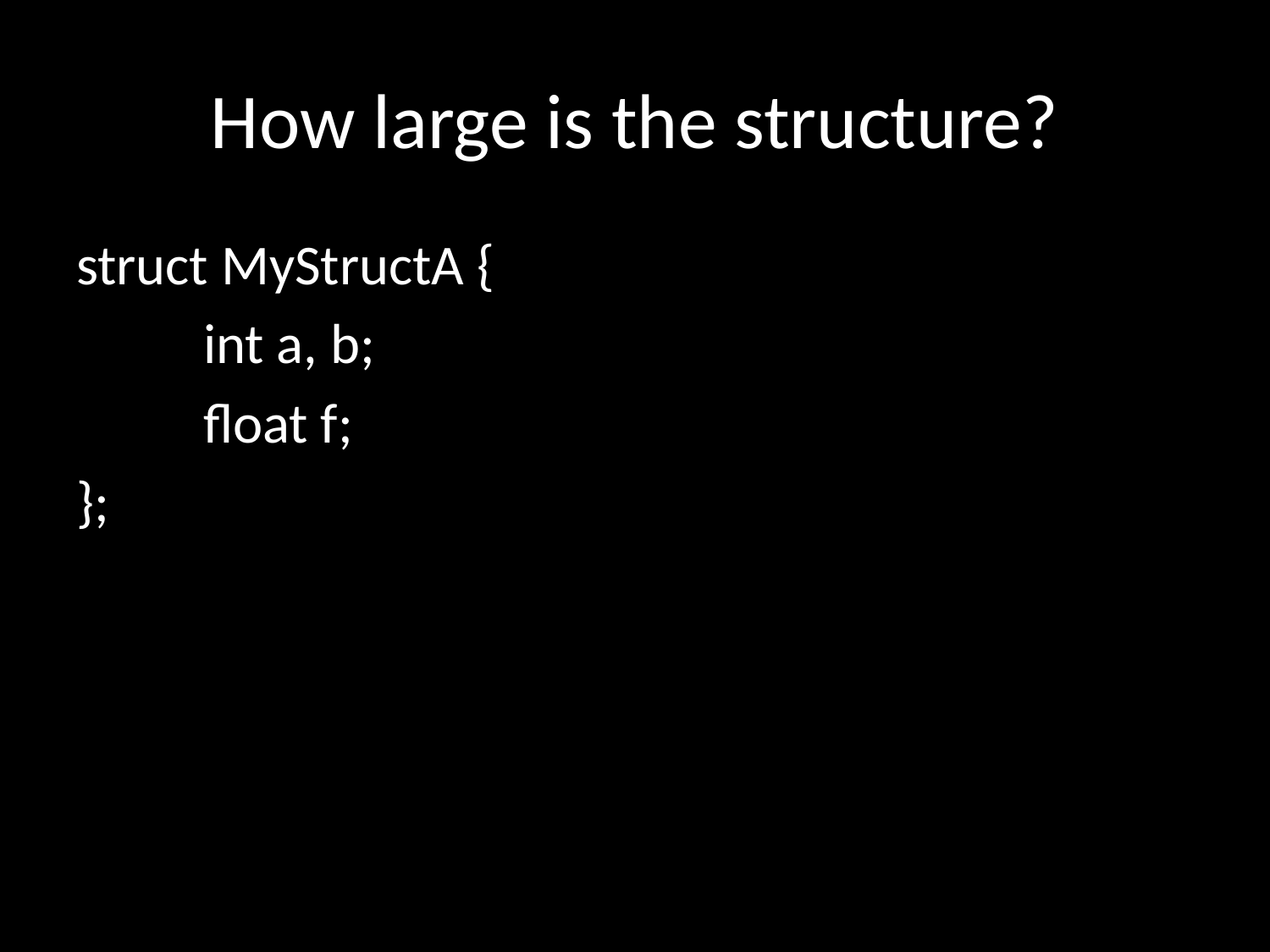

# How large is the structure?
struct MyStructA {
	int a, b;
	float f;
};